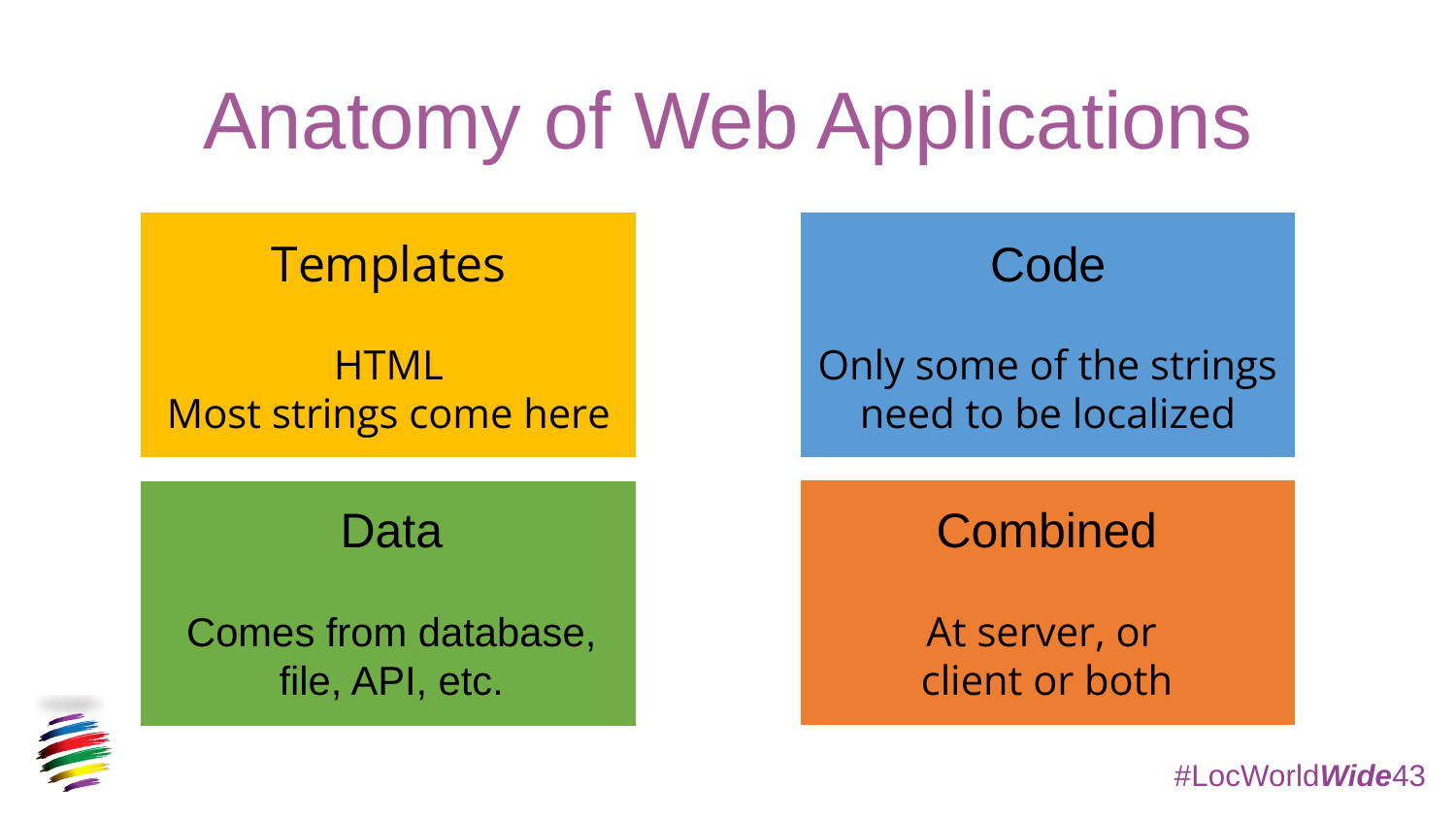

# Anatomy of Web Applications

Templates

HTML
Most strings come here
Code
Only some of the strings
need to be localized

Data
Comes from database,
file, API, etc.
Combined
At server, or
client or both